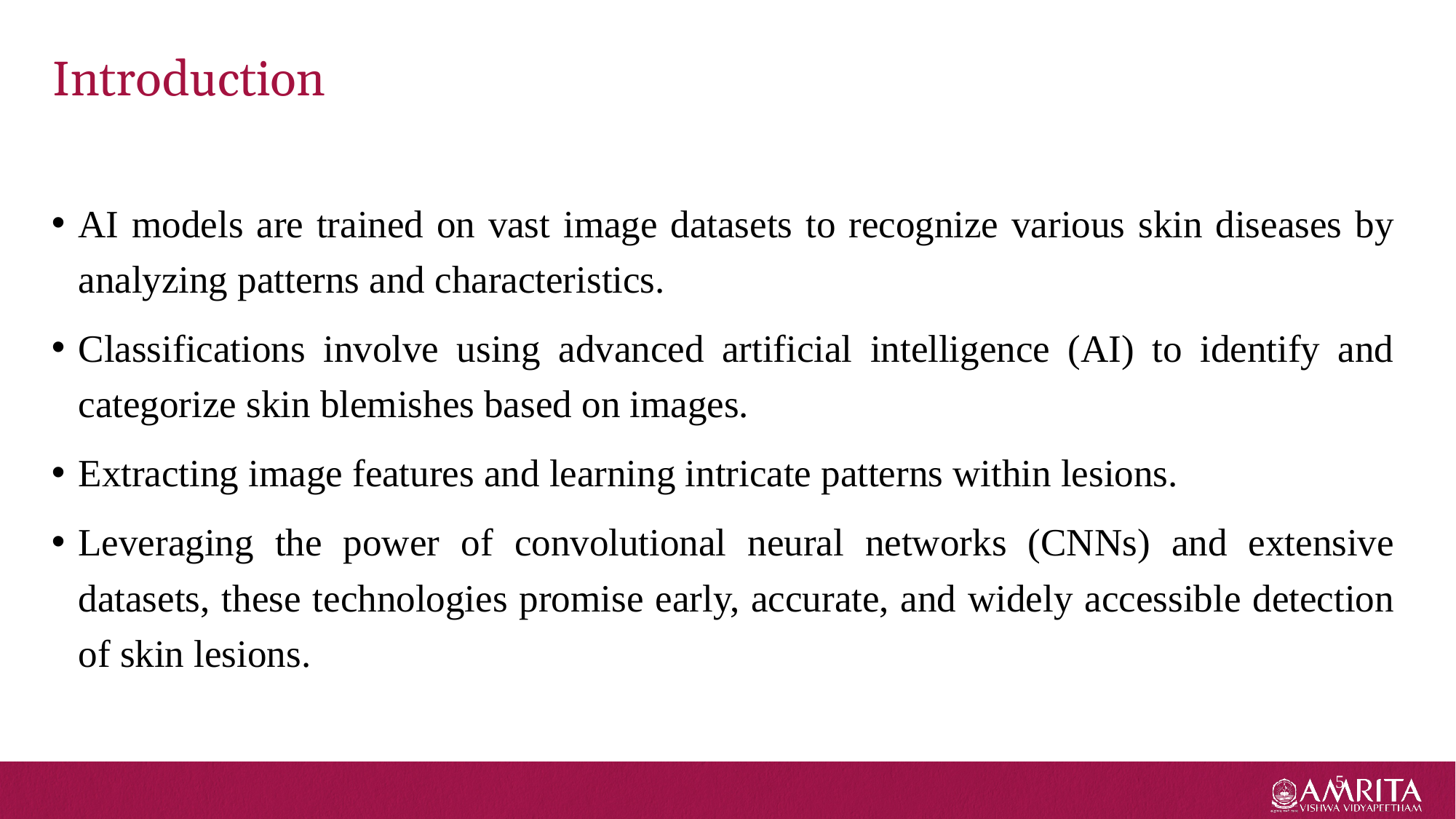

# Introduction
AI models are trained on vast image datasets to recognize various skin diseases by analyzing patterns and characteristics.
Classifications involve using advanced artificial intelligence (AI) to identify and categorize skin blemishes based on images.
Extracting image features and learning intricate patterns within lesions.
Leveraging the power of convolutional neural networks (CNNs) and extensive datasets, these technologies promise early, accurate, and widely accessible detection of skin lesions.
5